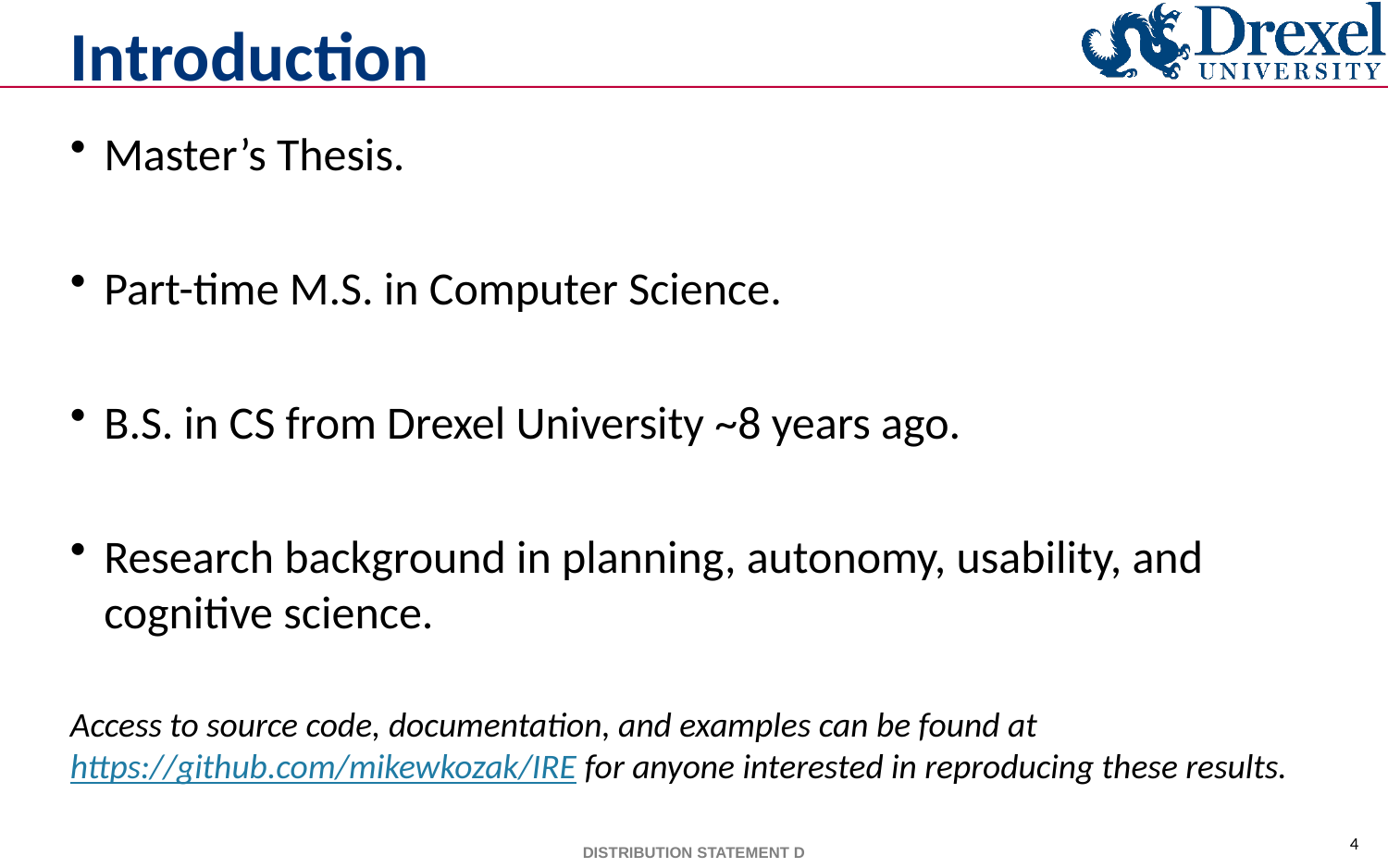

# Introduction
Master’s Thesis.

Part-time M.S. in Computer Science.

B.S. in CS from Drexel University ~8 years ago.

Research background in planning, autonomy, usability, and cognitive science.

Access to source code, documentation, and examples can be found at https://github.com/mikewkozak/IRE for anyone interested in reproducing these results.